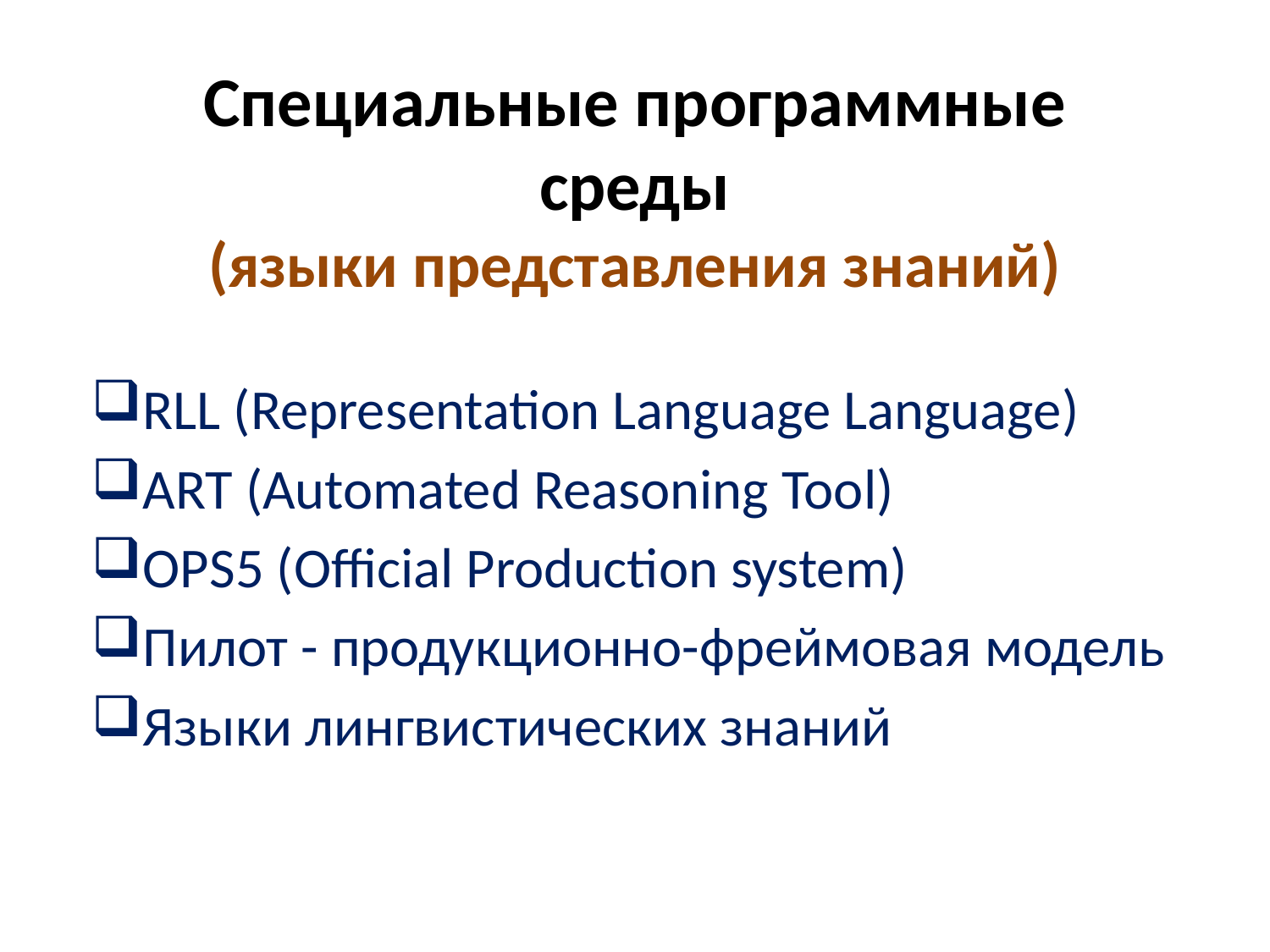

# Специальные программные среды (языки представления знаний)
RLL (Representation Language Language)
ART (Automated Reasoning Tool)
OPS5 (Official Production system)
Пилот - продукционно-фреймовая модель
Языки лингвистических знаний